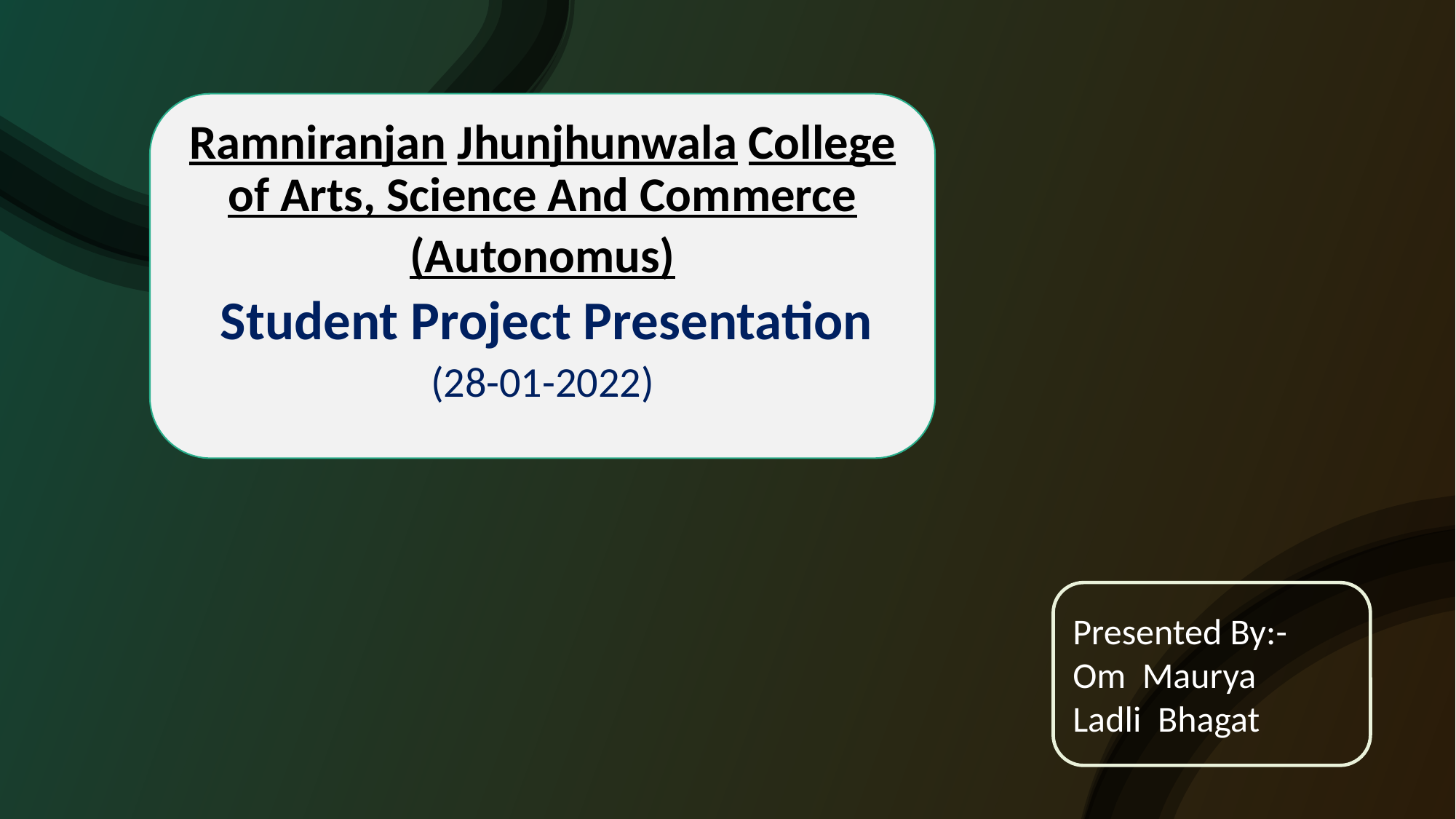

Ramniranjan Jhunjhunwala College of Arts, Science And Commerce
(Autonomus)
 Student Project Presentation
(28-01-2022)

Presented By:-
Om  Maurya
Ladli  Bhagat